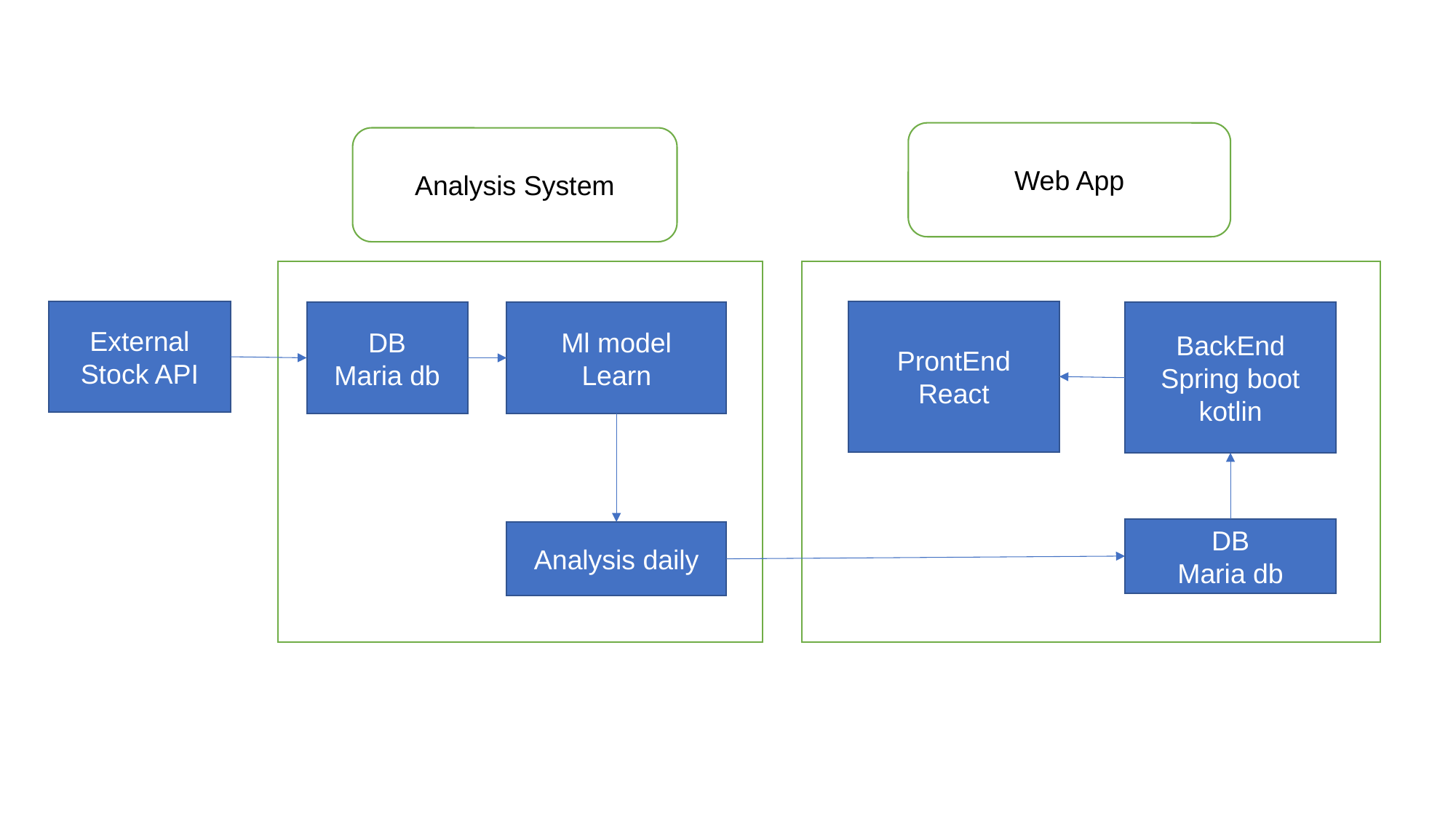

Web App
Analysis System

External
Stock API
ProntEnd
React
DB
Maria db
Ml model
Learn
BackEnd
Spring boot
kotlin
DB
Maria db
Analysis daily